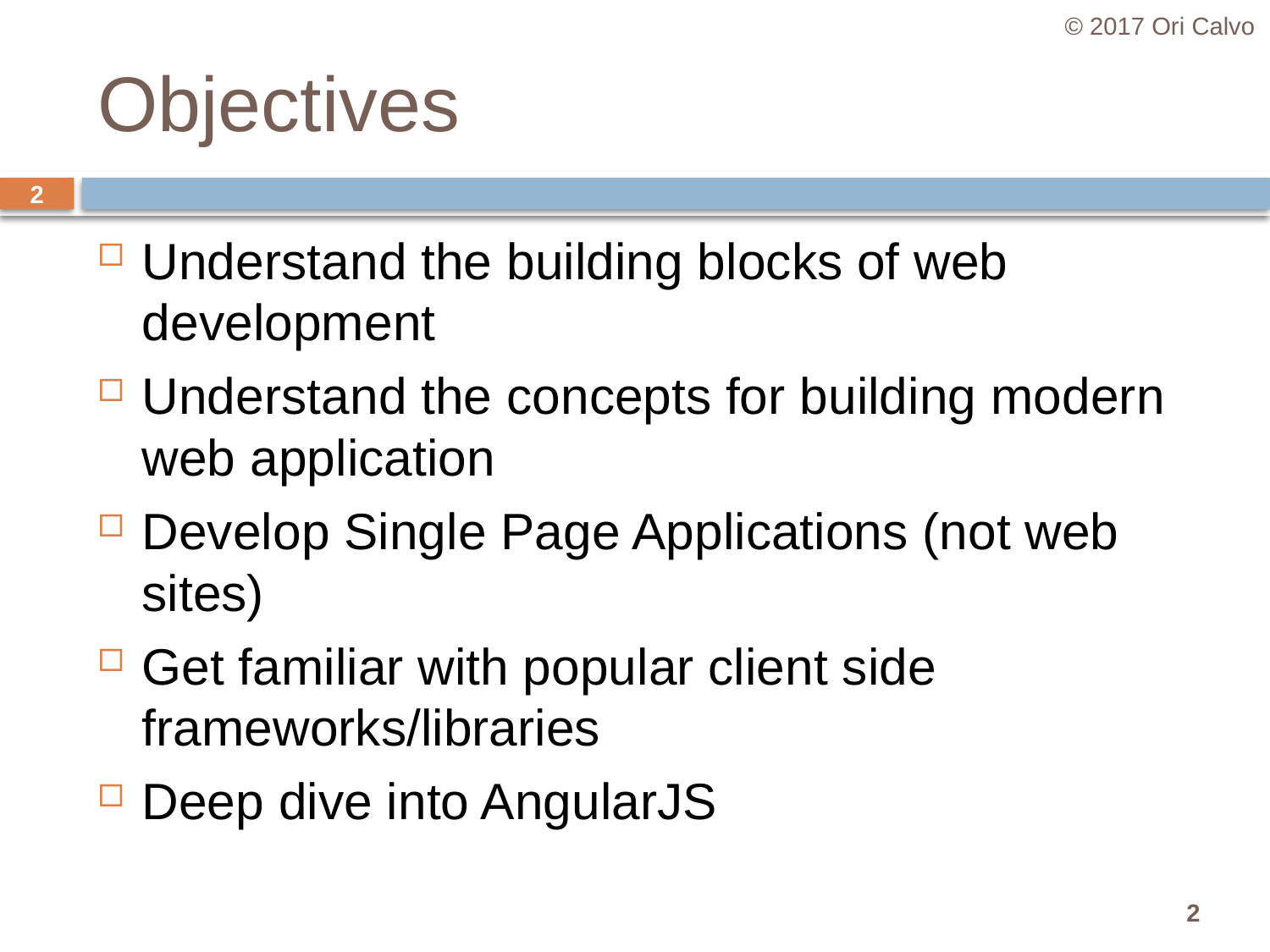

© 2017 Ori Calvo
# Objectives
2
Understand the building blocks of web development
Understand the concepts for building modern web application
Develop Single Page Applications (not web sites)
Get familiar with popular client side frameworks/libraries
Deep dive into AngularJS